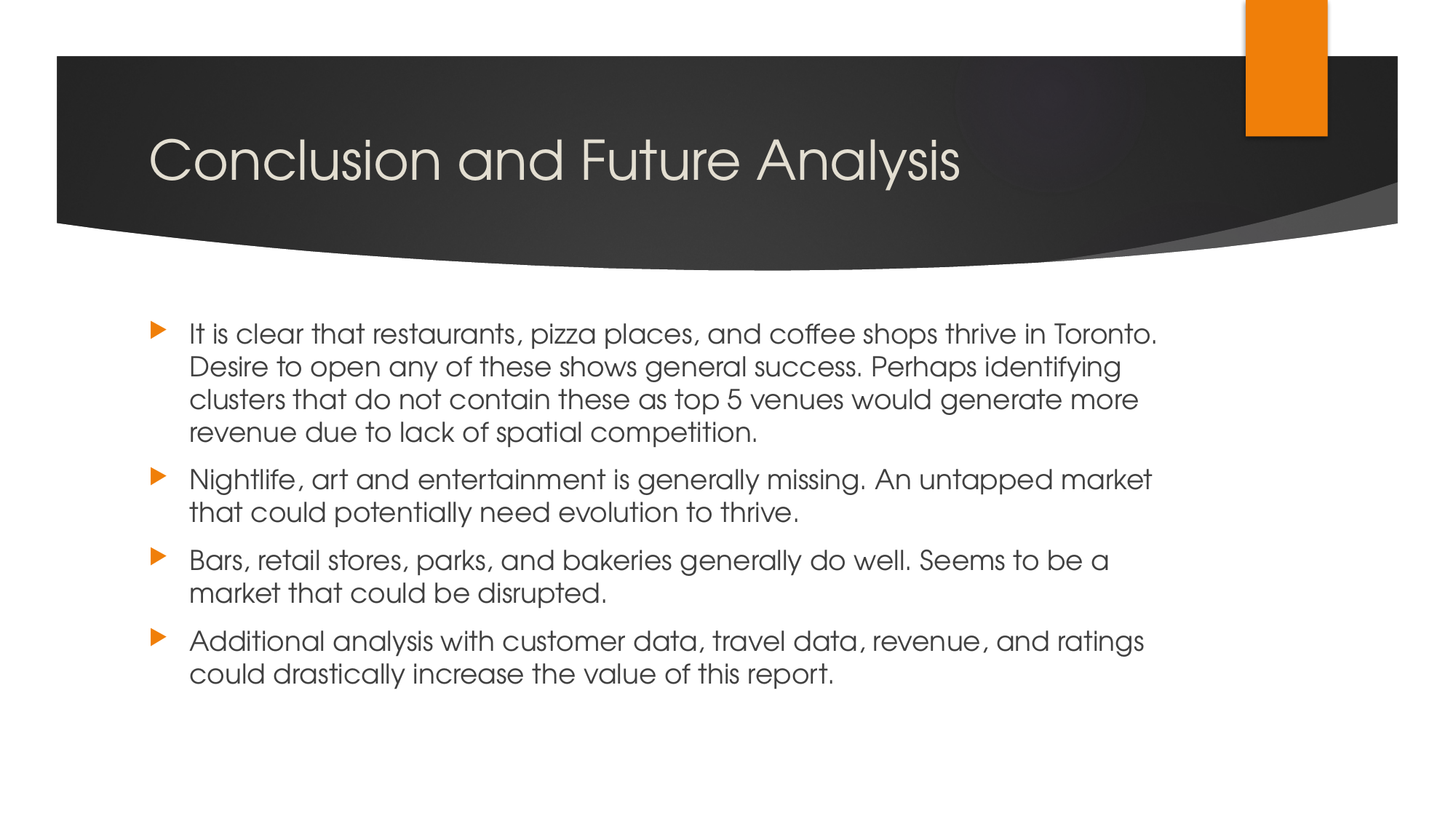

# Conclusion and Future Analysis
It is clear that restaurants, pizza places, and coffee shops thrive in Toronto. Desire to open any of these shows general success. Perhaps identifying clusters that do not contain these as top 5 venues would generate more revenue due to lack of spatial competition.
Nightlife, art and entertainment is generally missing. An untapped market that could potentially need evolution to thrive.
Bars, retail stores, parks, and bakeries generally do well. Seems to be a market that could be disrupted.
Additional analysis with customer data, travel data, revenue, and ratings could drastically increase the value of this report.